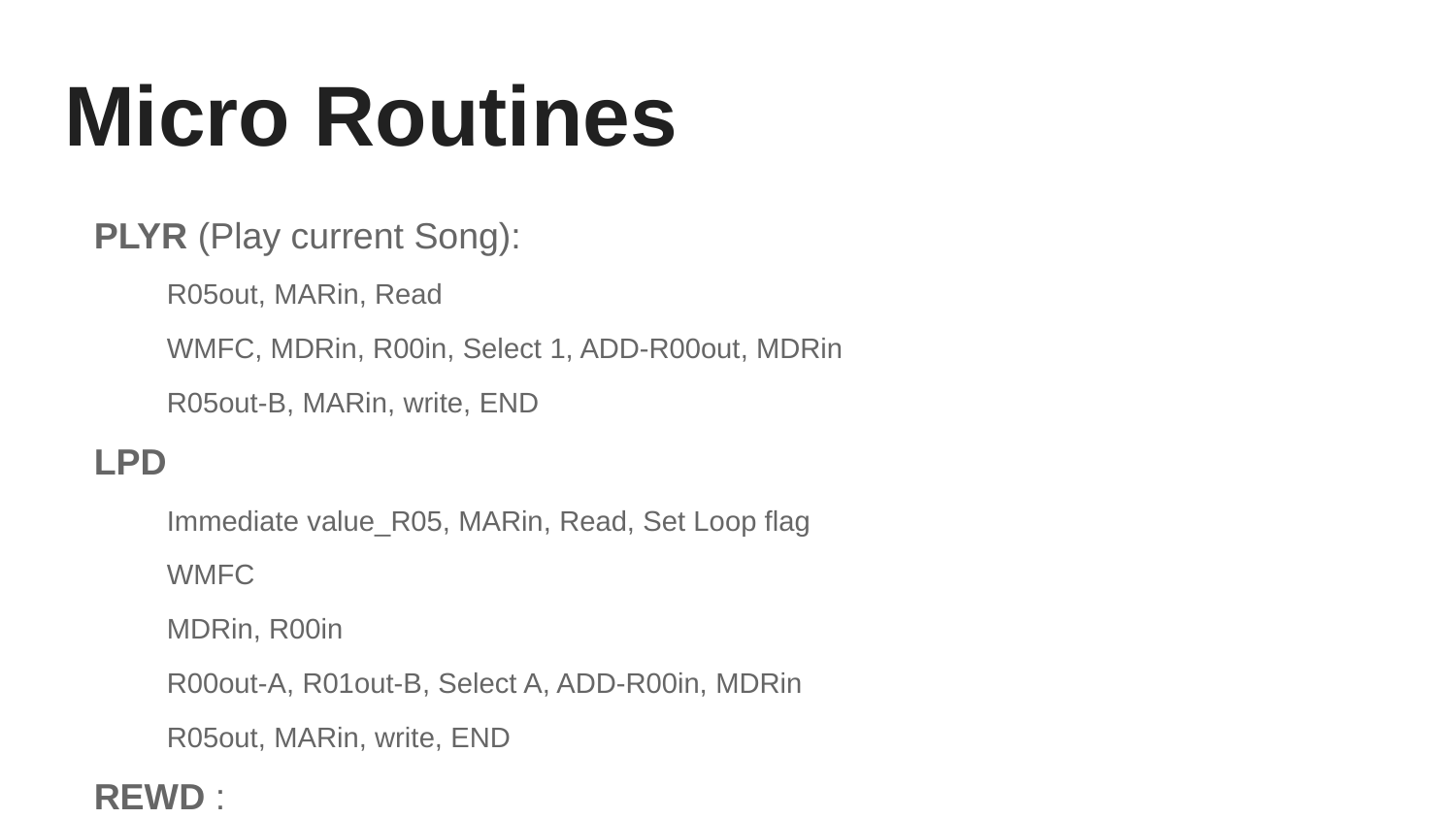

# Micro Routines
PLYR (Play current Song):
R05out, MARin, Read
WMFC, MDRin, R00in, Select 1, ADD-R00out, MDRin
R05out-B, MARin, write, END
LPD
Immediate value_R05, MARin, Read, Set Loop flag
WMFC
MDRin, R00in
R00out-A, R01out-B, Select A, ADD-R00in, MDRin
R05out, MARin, write, END
REWD :
Immediate value_R03,END